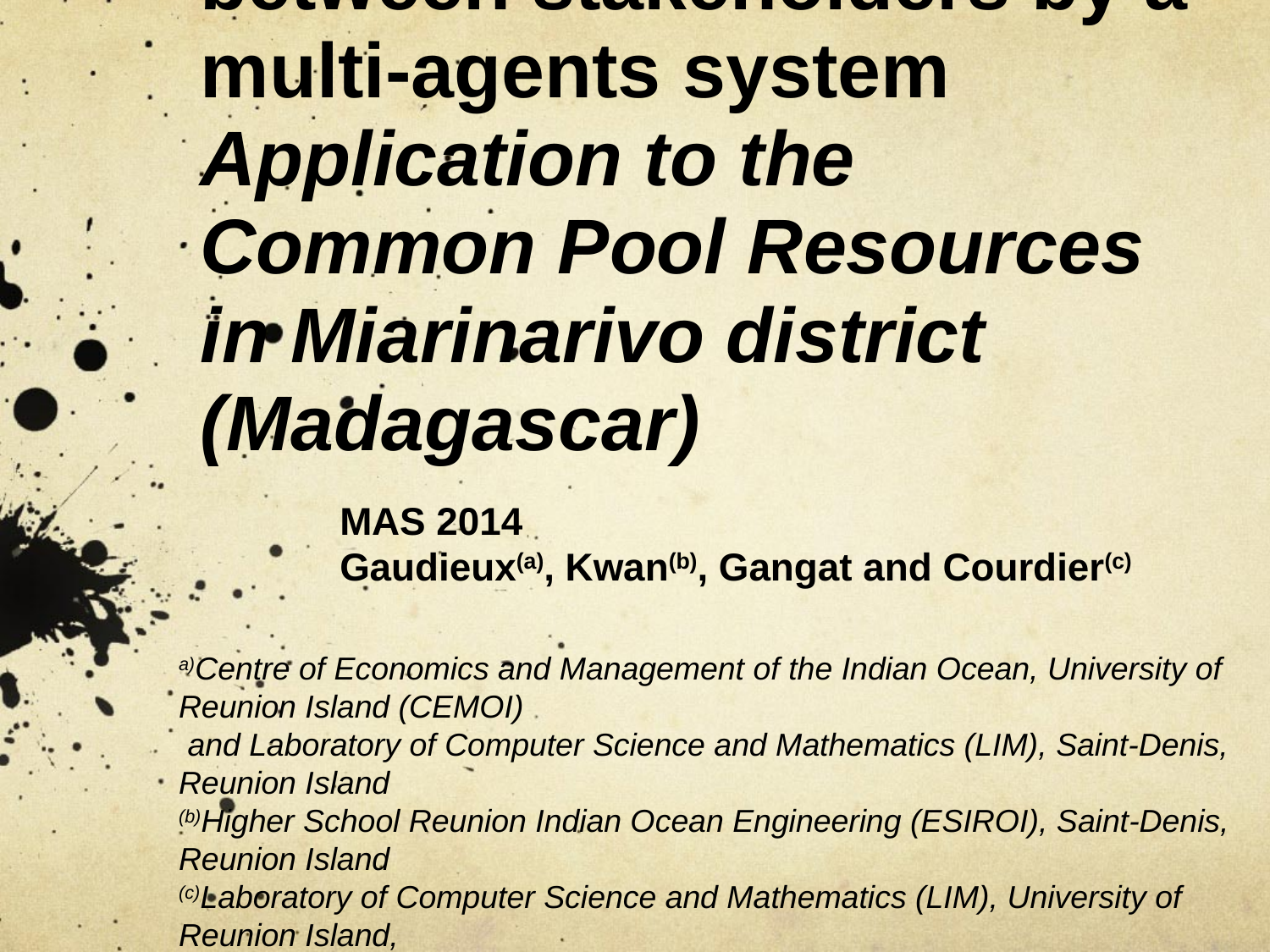

# Study of the interactions between stakeholders by a multi-agents system Application to the Common Pool Resources in Miarinarivo district (Madagascar)
MAS 2014
Gaudieux(a), Kwan(b), Gangat and Courdier(c)
a)Centre of Economics and Management of the Indian Ocean, University of Reunion Island (CEMOI)
 and Laboratory of Computer Science and Mathematics (LIM), Saint-Denis, Reunion Island
(b)Higher School Reunion Indian Ocean Engineering (ESIROI), Saint-Denis, Reunion Island
(c)Laboratory of Computer Science and Mathematics (LIM), University of Reunion Island,
Saint-Denis, Reunion Island
{aurelie.gaudieux, joel.kwan, yassine.gangat,remy.courdier}@univ-reunion.fr